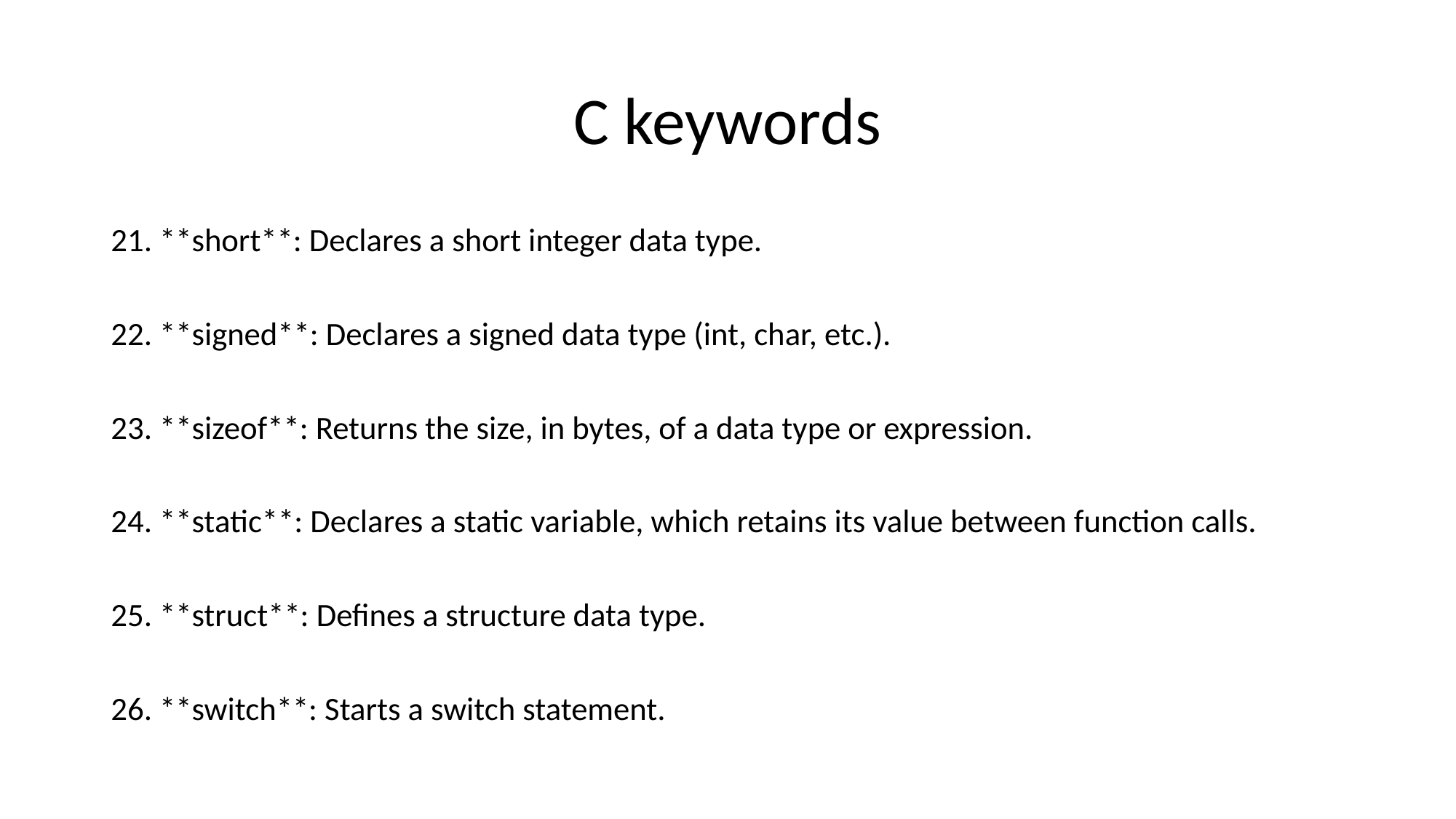

# C keywords
21. **short**: Declares a short integer data type.

22. **signed**: Declares a signed data type (int, char, etc.).

23. **sizeof**: Returns the size, in bytes, of a data type or expression.

24. **static**: Declares a static variable, which retains its value between function calls.

25. **struct**: Defines a structure data type.

26. **switch**: Starts a switch statement.